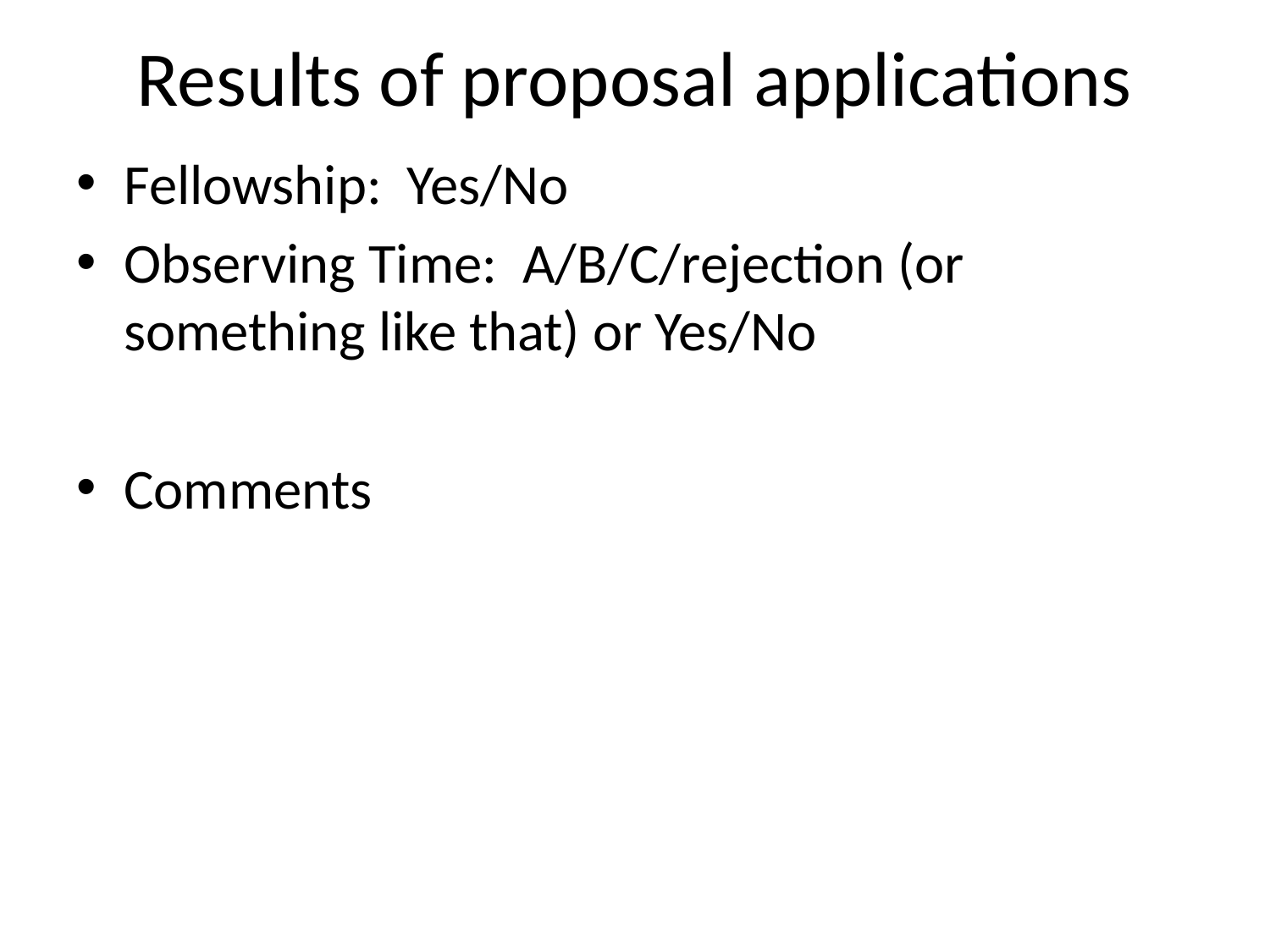

# Results of proposal applications
Fellowship:  Yes/No
Observing Time:  A/B/C/rejection (or something like that) or Yes/No

Comments